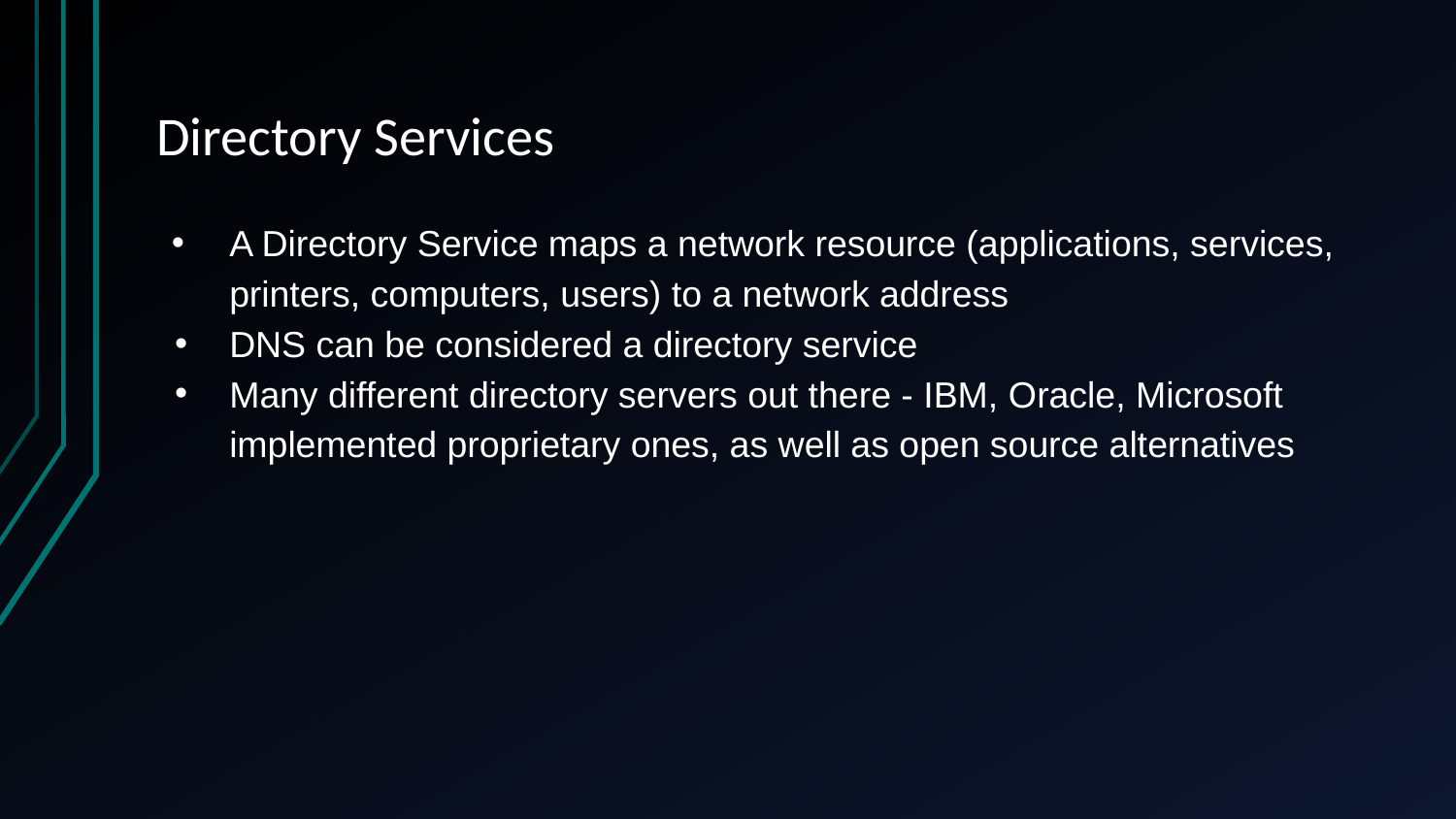

# Directory Services
A Directory Service maps a network resource (applications, services, printers, computers, users) to a network address
DNS can be considered a directory service
Many different directory servers out there - IBM, Oracle, Microsoft implemented proprietary ones, as well as open source alternatives